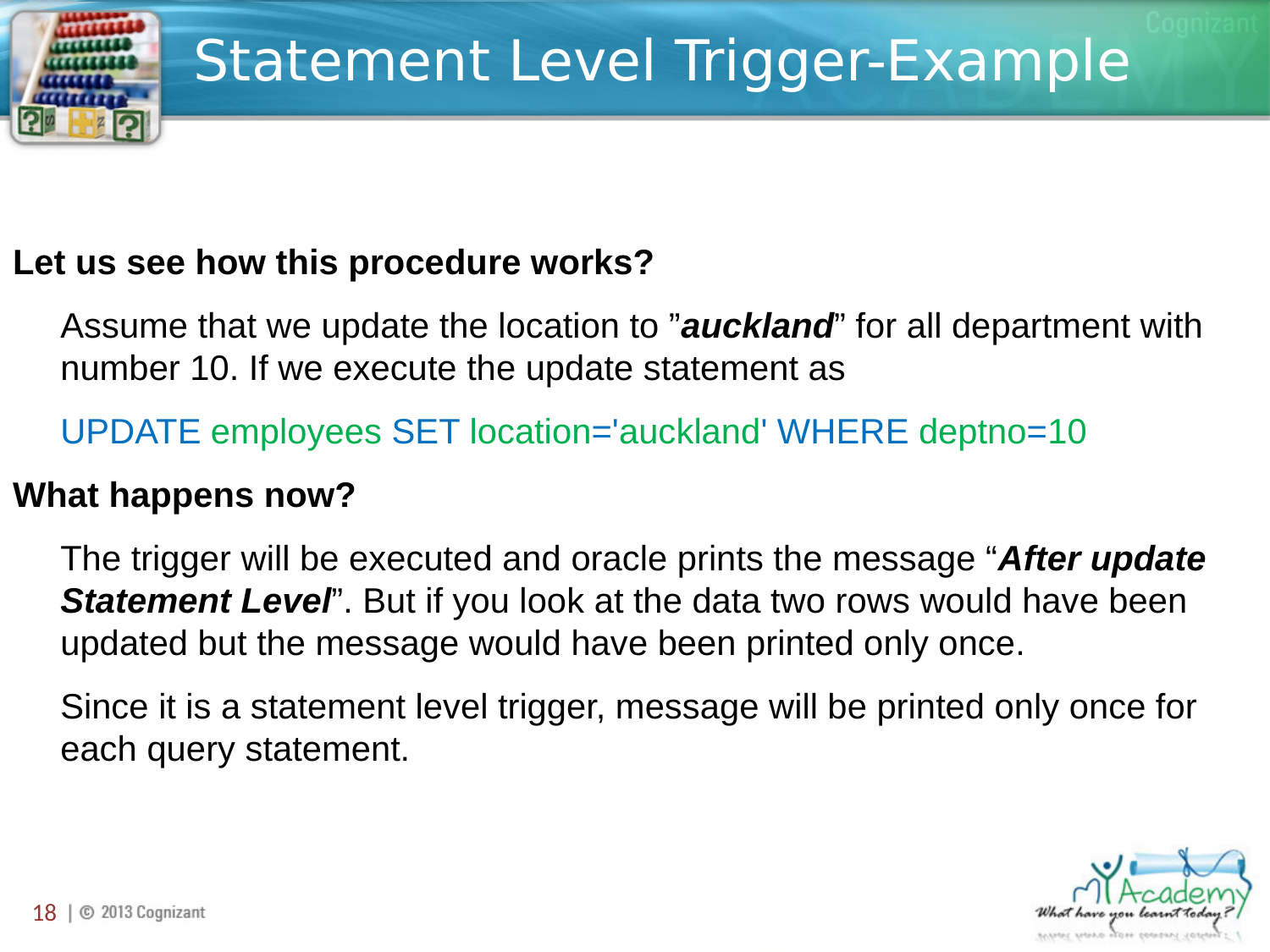

# Statement Level Trigger-Example
Let us see how this procedure works?
	Assume that we update the location to ”auckland” for all department with number 10. If we execute the update statement as
	UPDATE employees SET location='auckland' WHERE deptno=10
What happens now?
	The trigger will be executed and oracle prints the message “After update Statement Level”. But if you look at the data two rows would have been updated but the message would have been printed only once.
	Since it is a statement level trigger, message will be printed only once for each query statement.
18